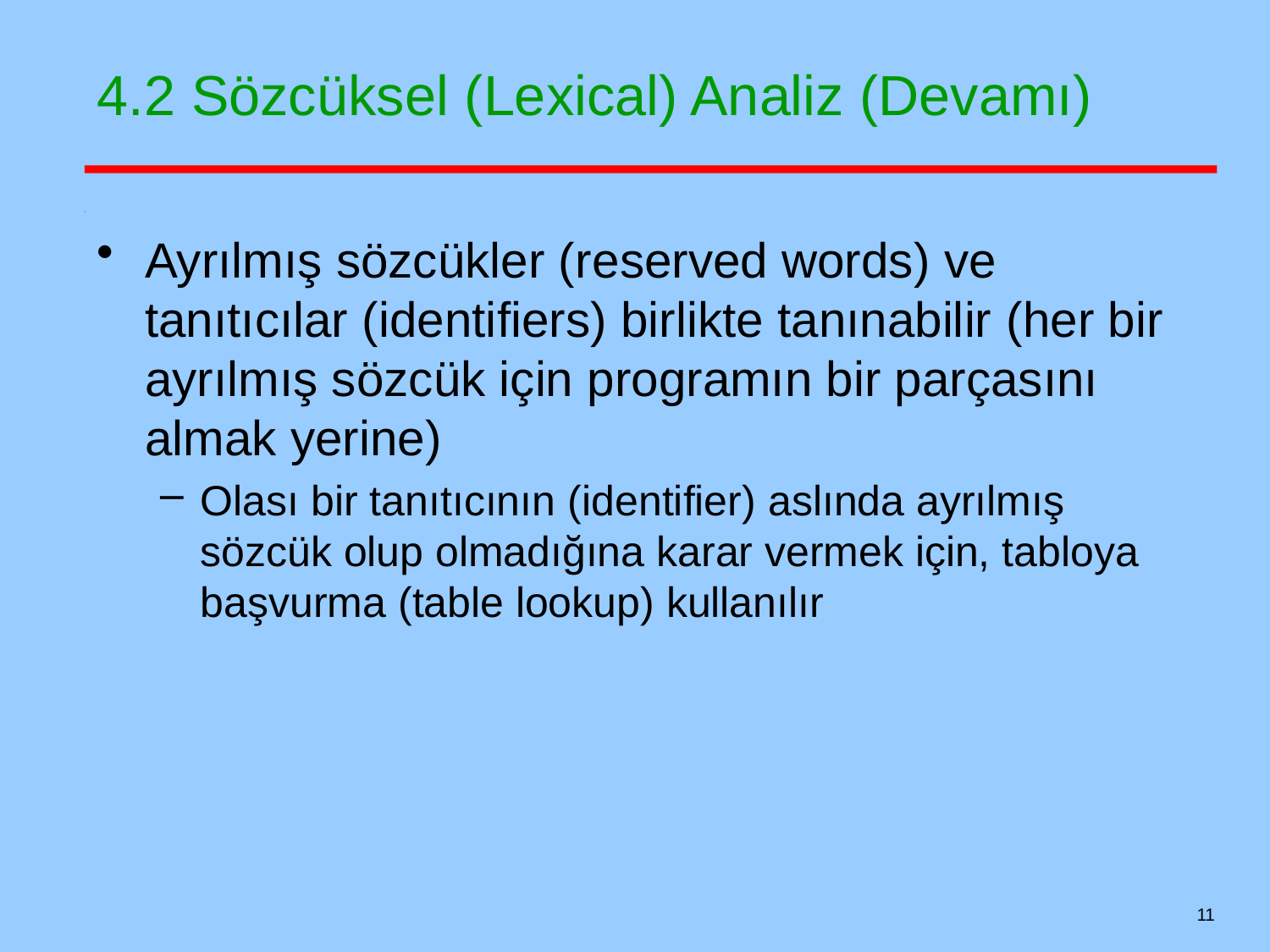

# 4.2 Sözcüksel (Lexical) Analiz (Devamı)
Ayrılmış sözcükler (reserved words) ve tanıtıcılar (identifiers) birlikte tanınabilir (her bir ayrılmış sözcük için programın bir parçasını almak yerine)
Olası bir tanıtıcının (identifier) aslında ayrılmış sözcük olup olmadığına karar vermek için, tabloya başvurma (table lookup) kullanılır
11